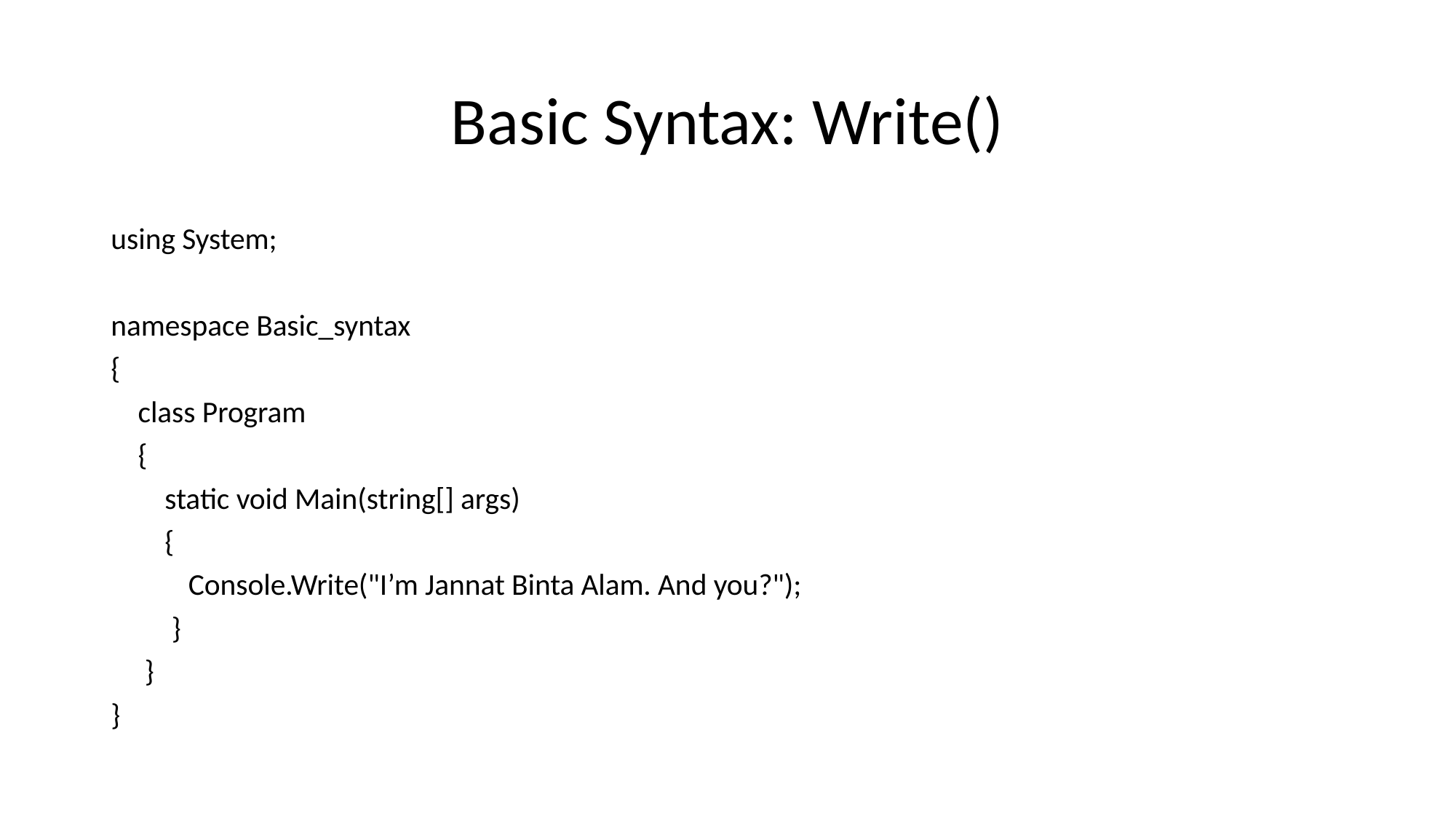

# Basic Syntax: Write()
using System;

namespace Basic_syntax
{
    class Program
    {
        static void Main(string[] args)
        {
	Console.Write("I’m Jannat Binta Alam. And you?");
         }
     }
}